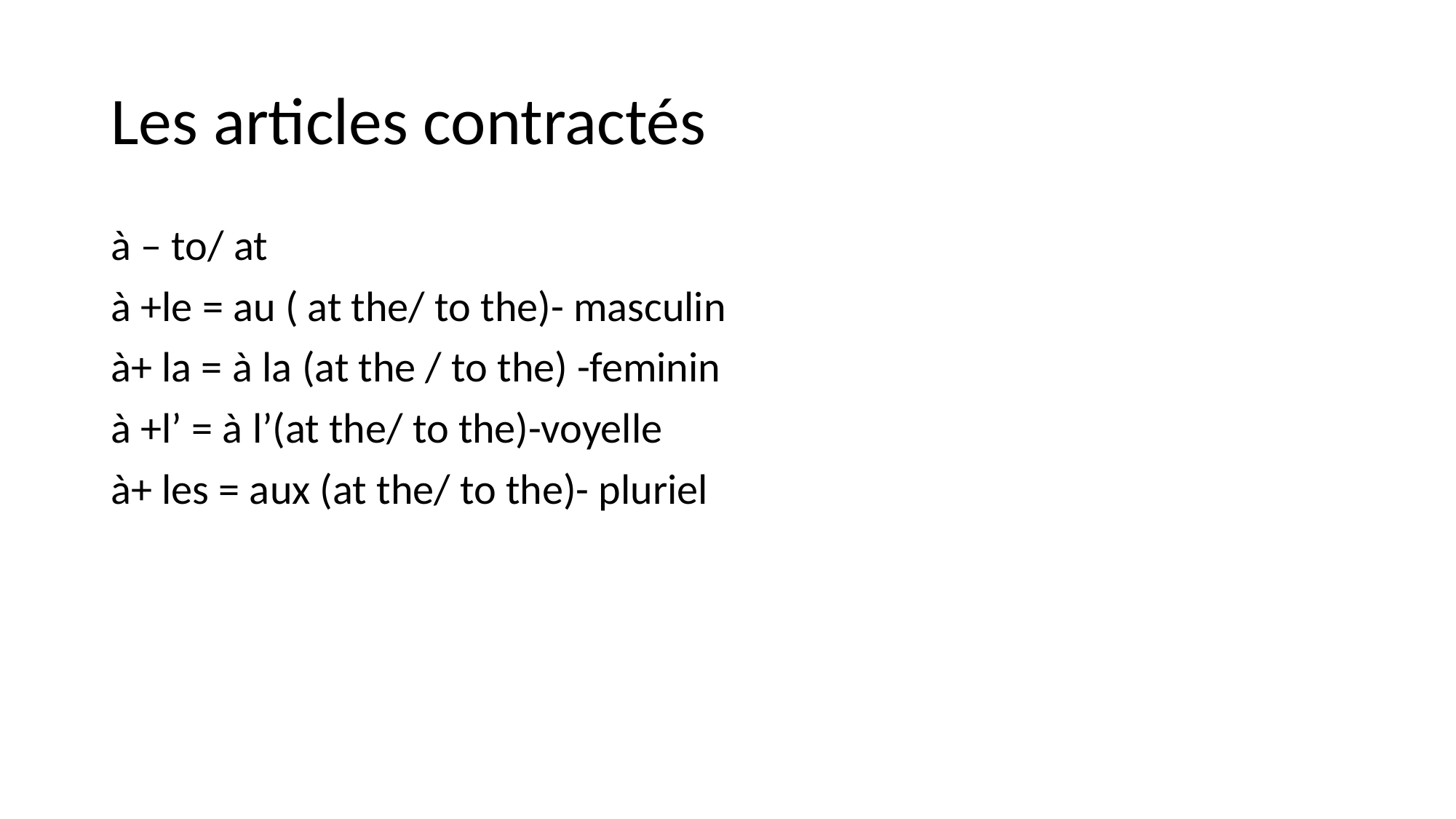

# Les articles contractés
à – to/ at
à +le = au ( at the/ to the)- masculin
à+ la = à la (at the / to the) -feminin
à +l’ = à l’(at the/ to the)-voyelle
à+ les = aux (at the/ to the)- pluriel